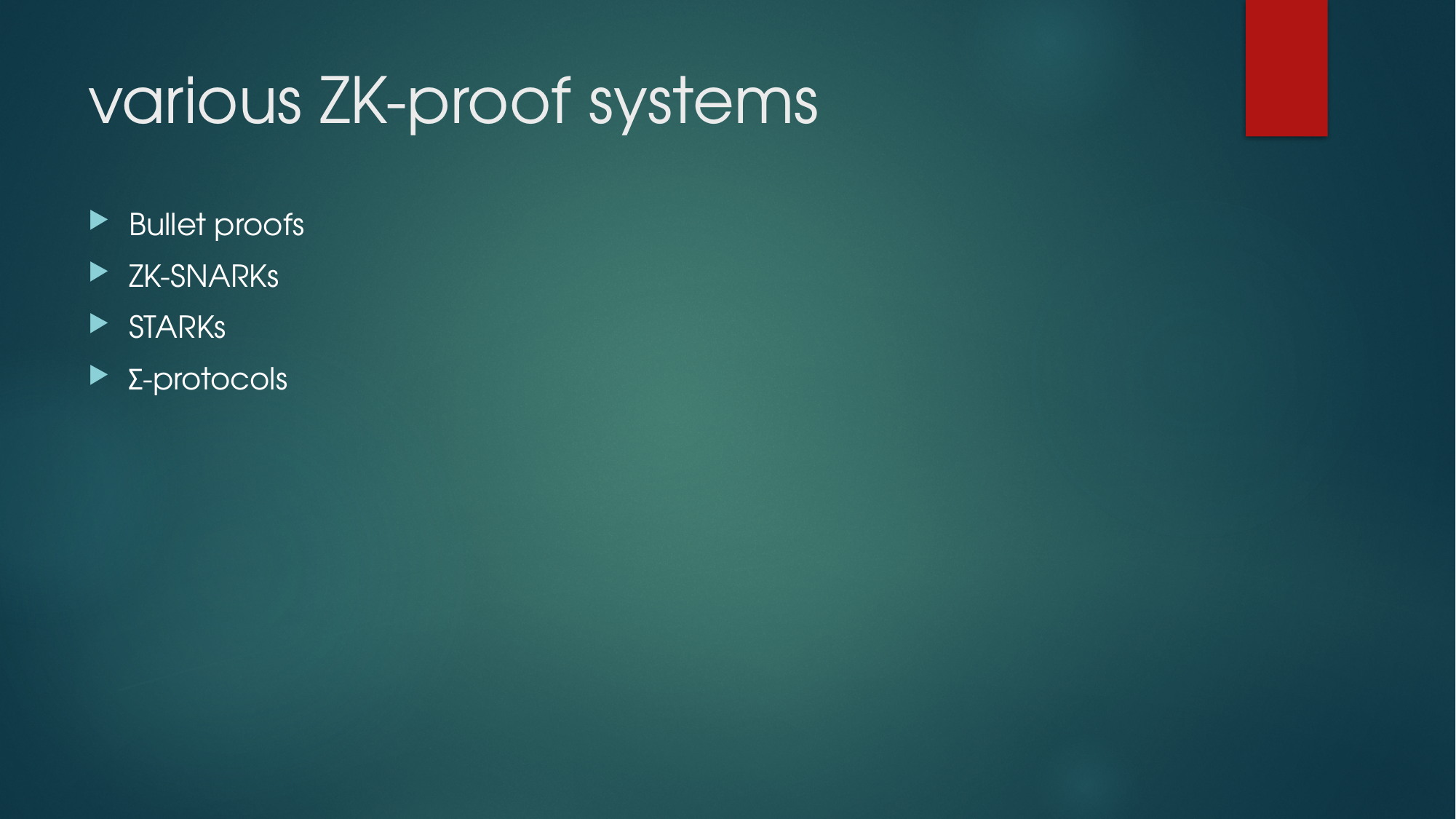

# various ZK-proof systems

Bullet proofs
ZK-SNARKs
STARKs
Σ-protocols